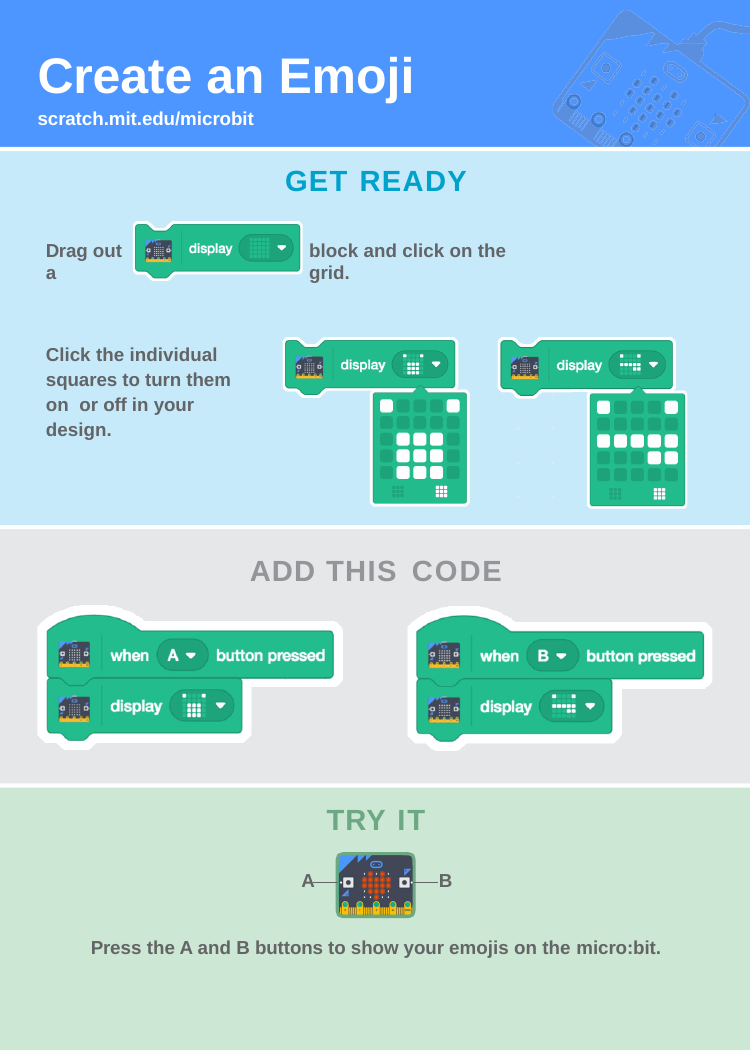

# Create an Emoji
scratch.mit.edu/microbit
A
B

GET READY

Drag out a
block and click on the grid.

Click the individual  squares to turn them on  or off in your design.

ADD THIS CODE

TRY IT

A
B

Press the A and B buttons to show your emojis on the micro:bit.